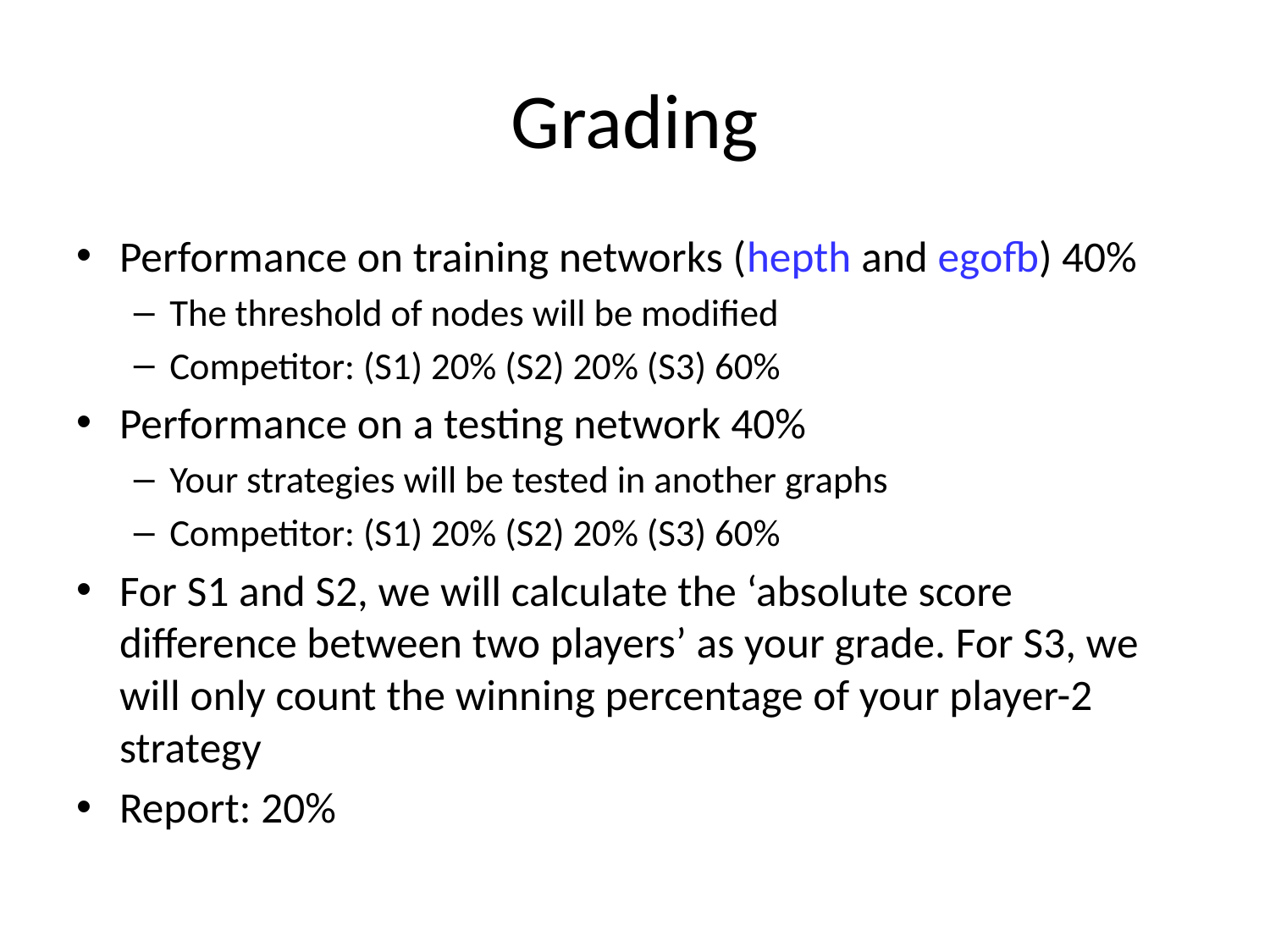

# Grading
Performance on training networks (hepth and egofb) 40%
The threshold of nodes will be modified
Competitor: (S1) 20% (S2) 20% (S3) 60%
Performance on a testing network 40%
Your strategies will be tested in another graphs
Competitor: (S1) 20% (S2) 20% (S3) 60%
For S1 and S2, we will calculate the ‘absolute score difference between two players’ as your grade. For S3, we will only count the winning percentage of your player-2 strategy
Report: 20%